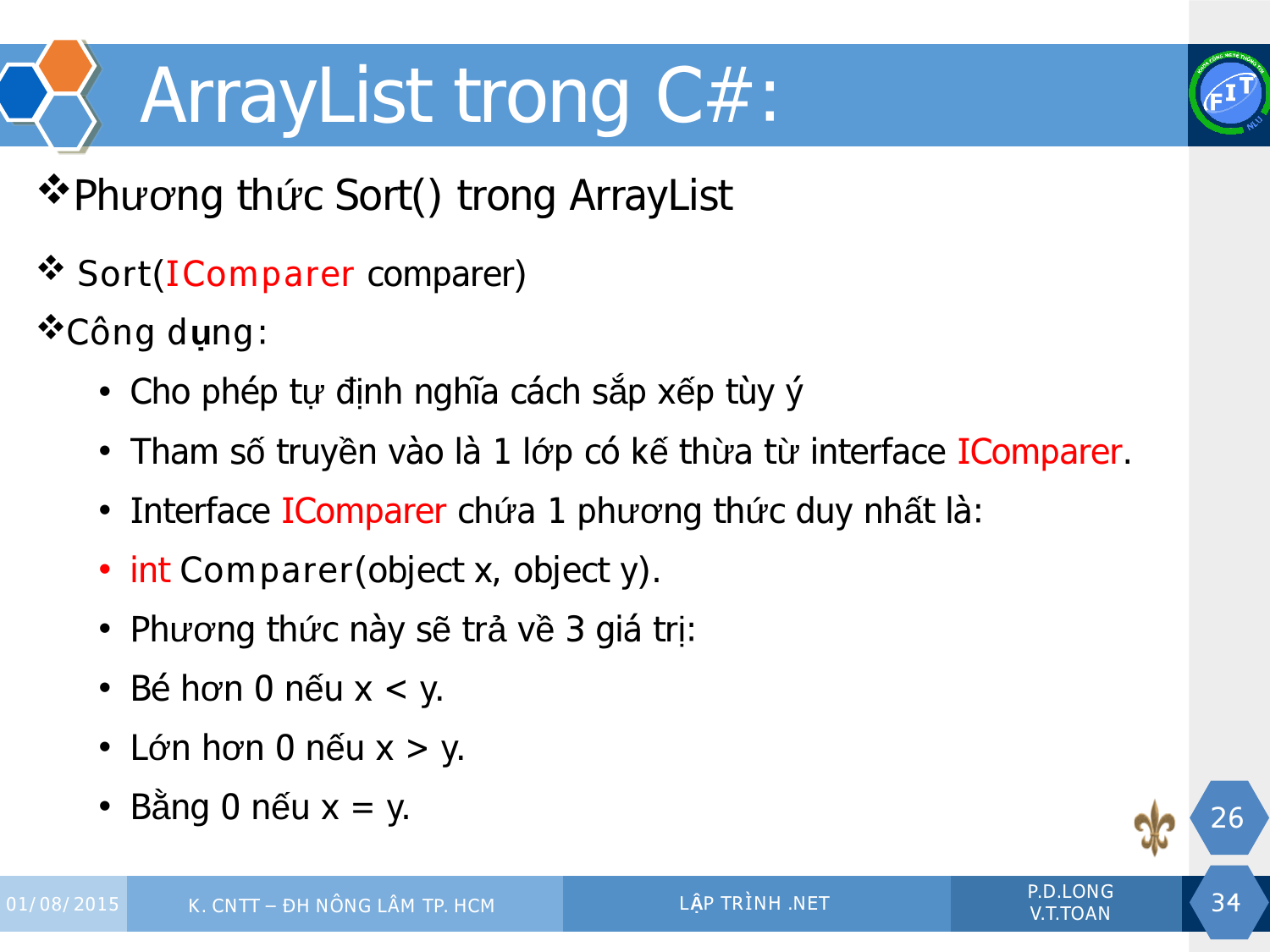

# ArrayList trong C#:
Phương thức Sort() trong ArrayList
 Sort(IComparer comparer)
Công dụng:
Cho phép tự định nghĩa cách sắp xếp tùy ý
Tham số truyền vào là 1 lớp có kế thừa từ interface IComparer.
Interface IComparer chứa 1 phương thức duy nhất là:
int Comparer(object x, object y).
Phương thức này sẽ trả về 3 giá trị:
Bé hơn 0 nếu x < y.
Lớn hơn 0 nếu x > y.
Bằng 0 nếu x = y.

26
01/08/2015
K. CNTT – ĐH NÔNG LÂM TP. HCM